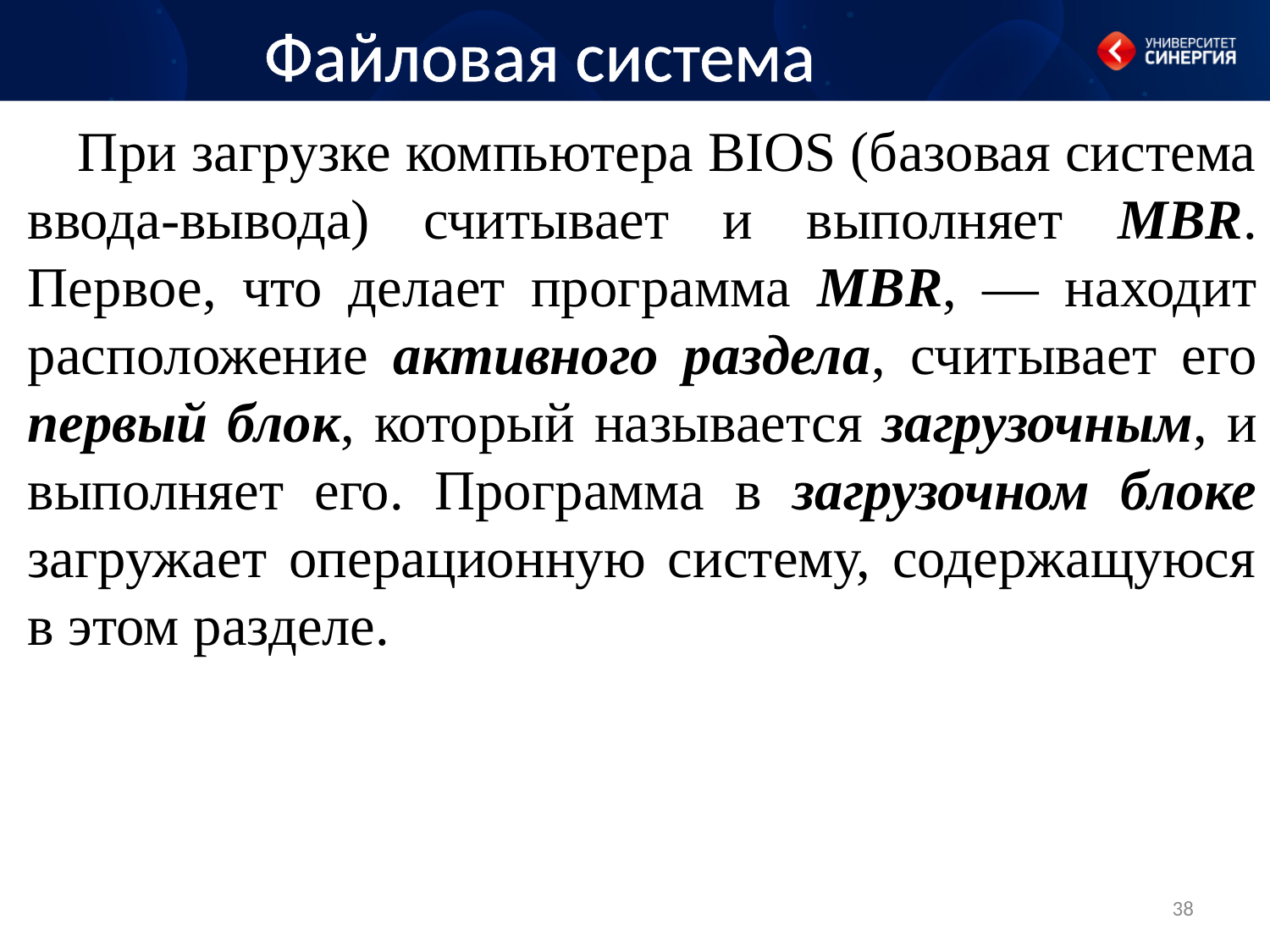

Файловая система
При загрузке компьютера BIOS (базовая система ввода-вывода) считывает и выполняет MBR. Первое, что делает программа MBR, — находит расположение активного раздела, считывает его первый блок, который называется загрузочным, и выполняет его. Программа в загрузочном блоке загружает операционную систему, содержащуюся в этом разделе.
38